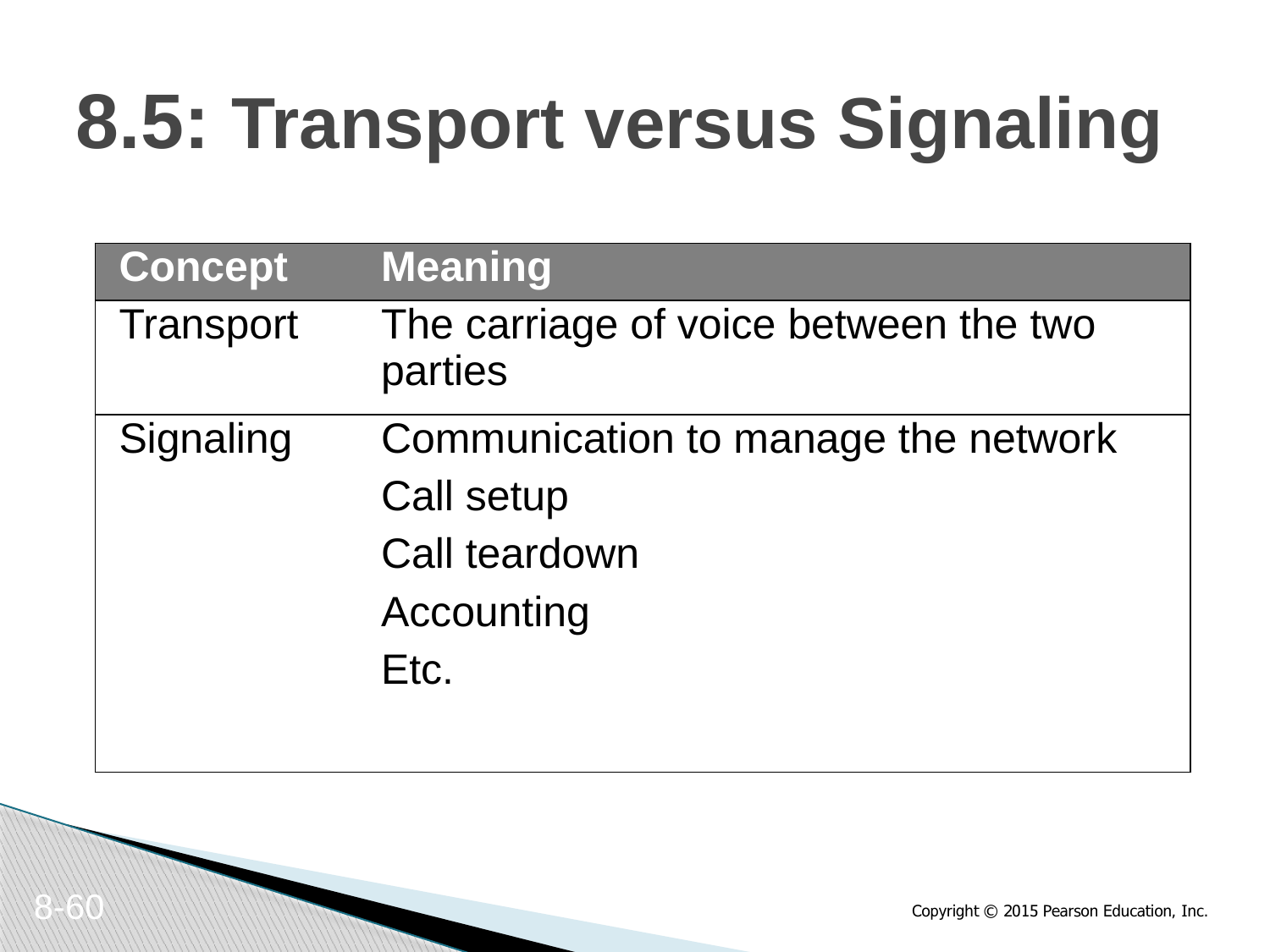

# 8.5: Transport versus Signaling
| Concept | Meaning |
| --- | --- |
| Transport | The carriage of voice between the two parties |
| Signaling | Communication to manage the network Call setup Call teardown Accounting Etc. |
8-60